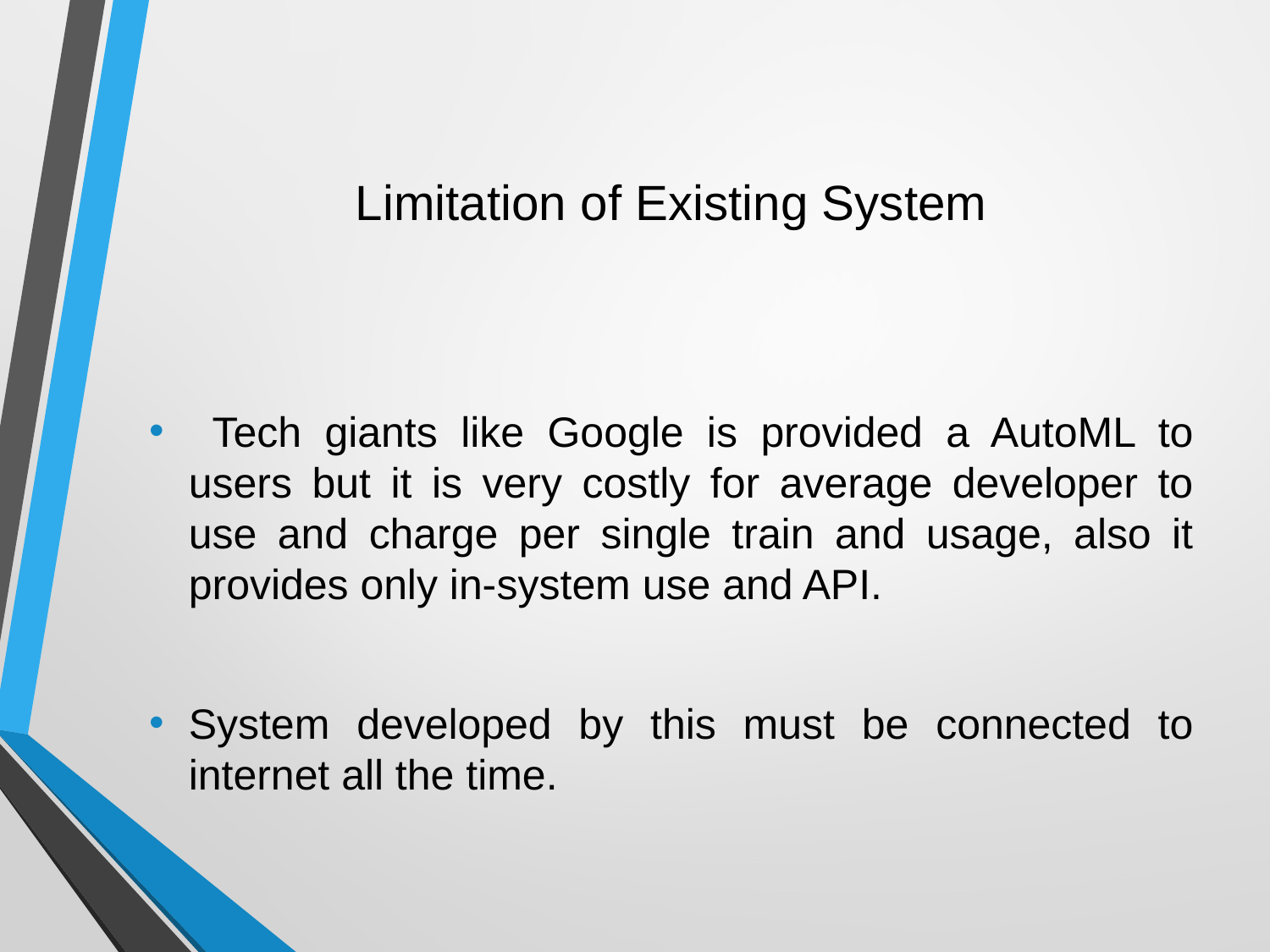

# Limitation of Existing System
 Tech giants like Google is provided a AutoML to users but it is very costly for average developer to use and charge per single train and usage, also it provides only in-system use and API.

System developed by this must be connected to internet all the time.